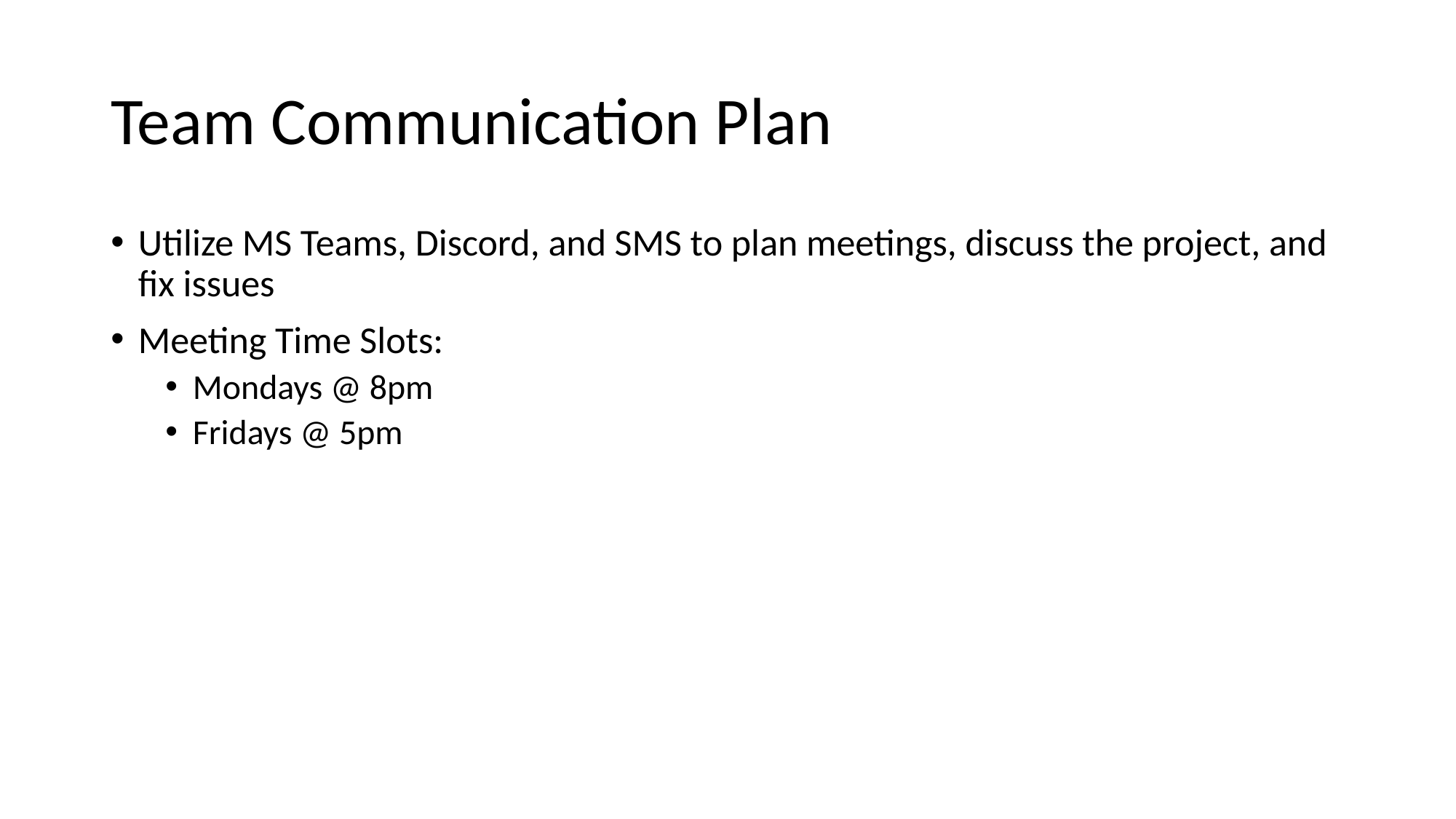

# Team Communication Plan
Utilize MS Teams, Discord, and SMS to plan meetings, discuss the project, and fix issues
Meeting Time Slots:
Mondays @ 8pm
Fridays @ 5pm